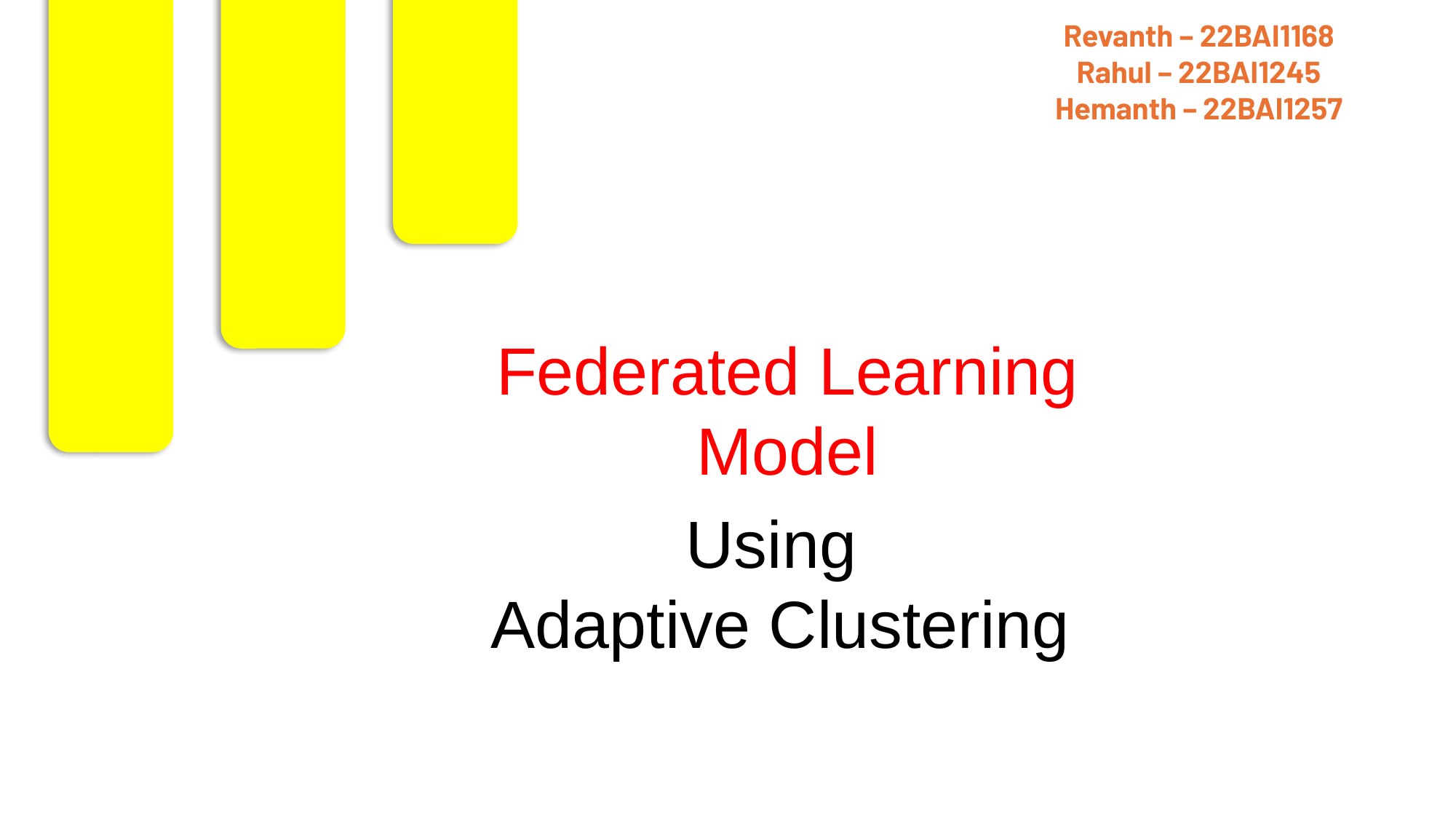

Revanth – 22BAI1168
Rahul – 22BAI1245
Hemanth – 22BAI1257
Federated Learning Model
Using
 Adaptive Clustering